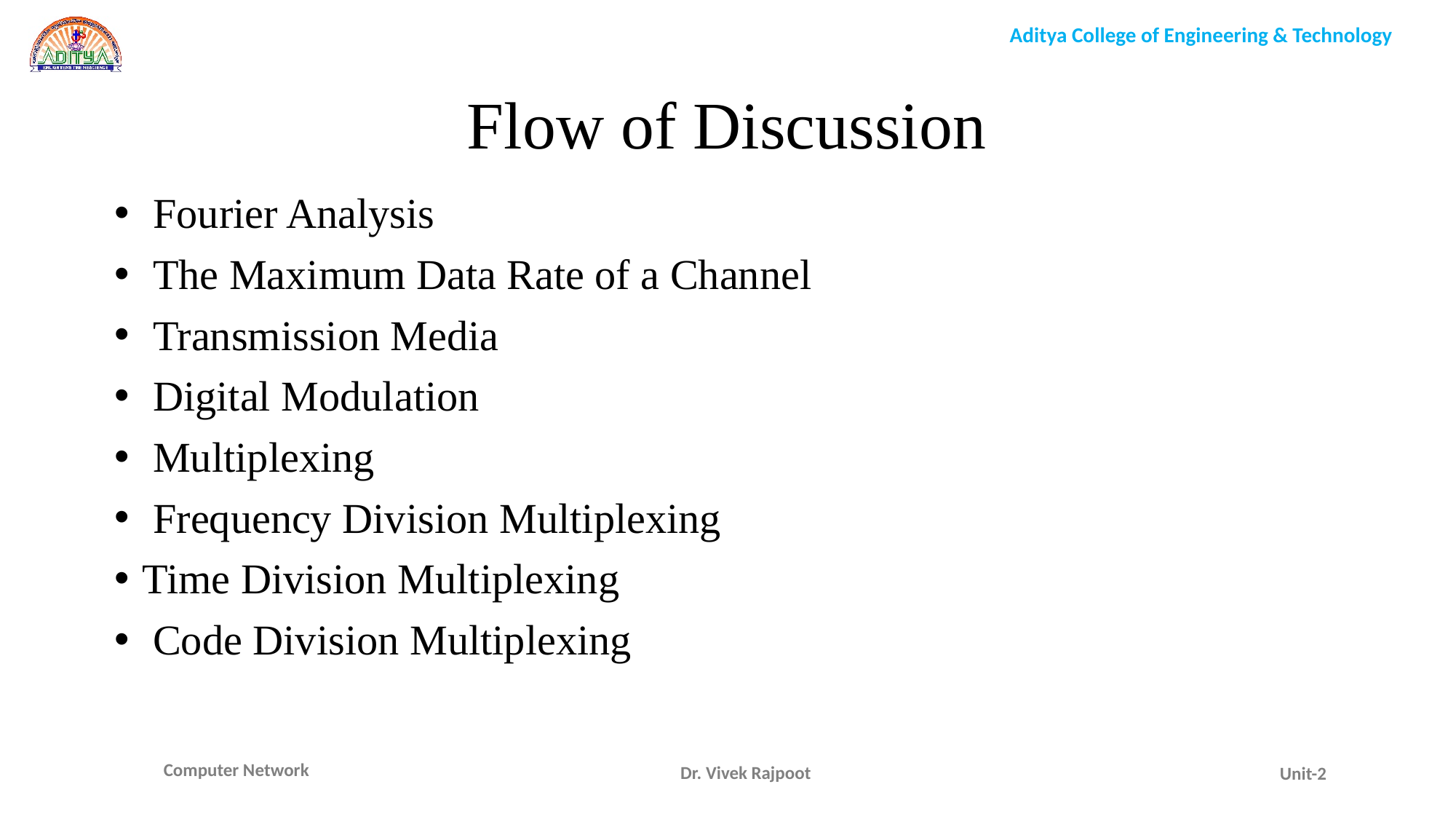

Flow of Discussion
 Fourier Analysis
 The Maximum Data Rate of a Channel
 Transmission Media
 Digital Modulation
 Multiplexing
 Frequency Division Multiplexing
Time Division Multiplexing
 Code Division Multiplexing
Dr. Vivek Rajpoot
Unit-2